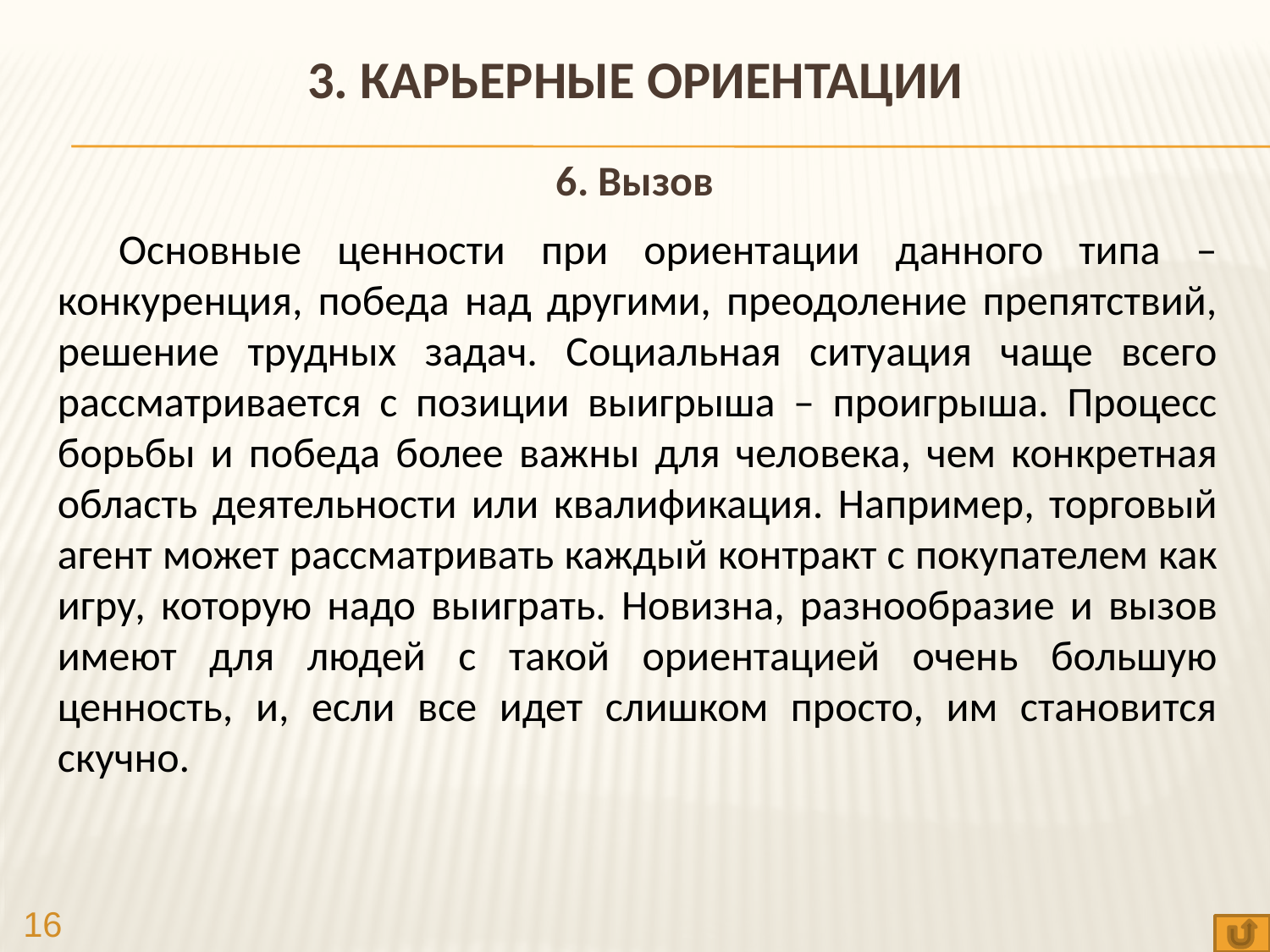

3. КАРЬЕРНЫЕ ОРИЕНТАЦИИ
6. Вызов
Основные ценности при ориентации данного типа – конкуренция, победа над другими, преодоление препятствий, решение трудных задач. Социальная ситуация чаще всего рассматривается с позиции выигрыша – проигрыша. Процесс борьбы и победа более важны для человека, чем конкретная область деятельности или квалификация. Например, торговый агент может рассматривать каждый контракт с покупателем как игру, которую надо выиграть. Новизна, разнообразие и вызов имеют для людей с такой ориентацией очень большую ценность, и, если все идет слишком просто, им становится скучно.
16